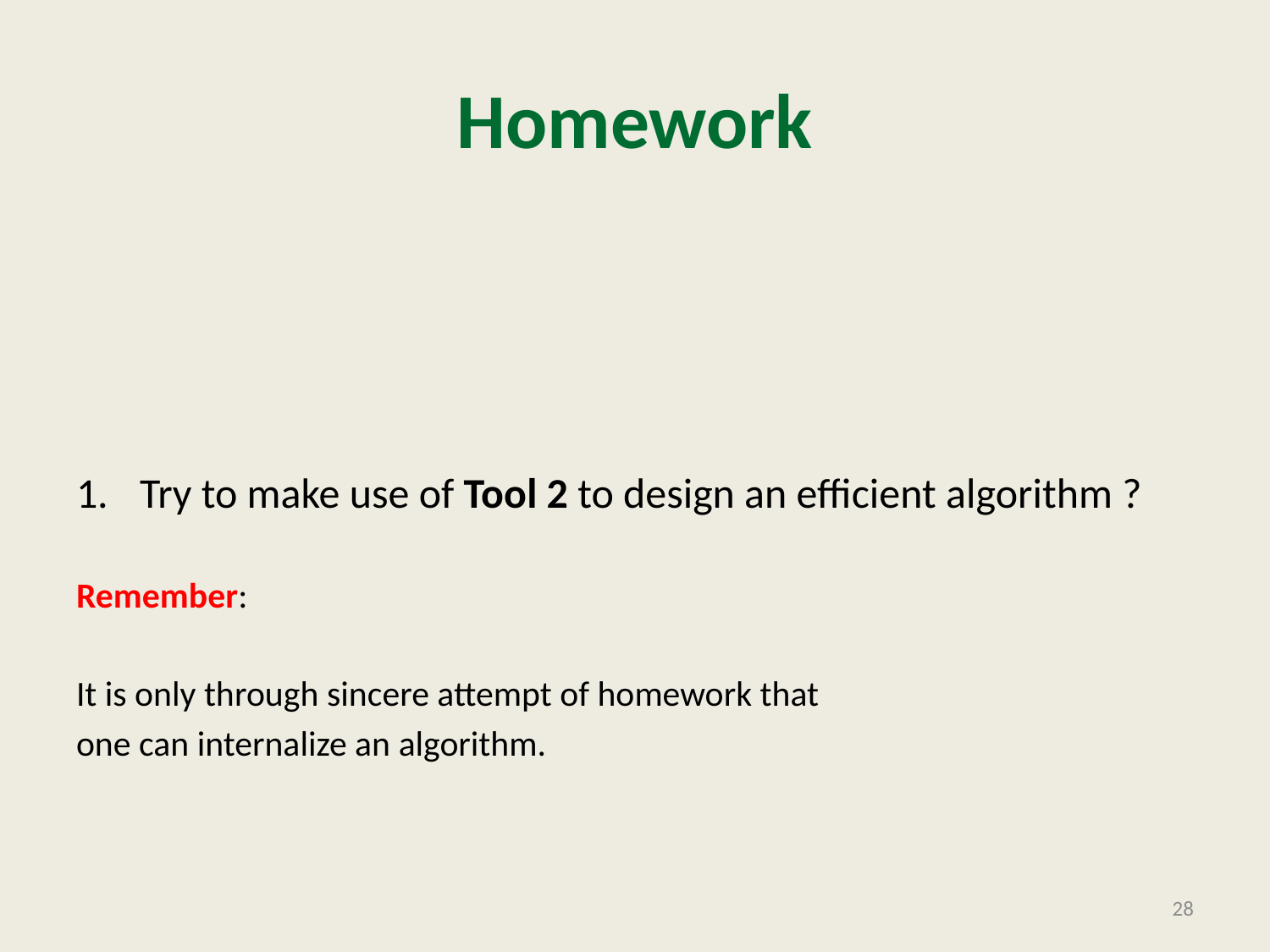

# Homework

Try to make use of Tool 2 to design an efficient algorithm ?

Remember:

It is only through sincere attempt of homework that
one can internalize an algorithm.
28